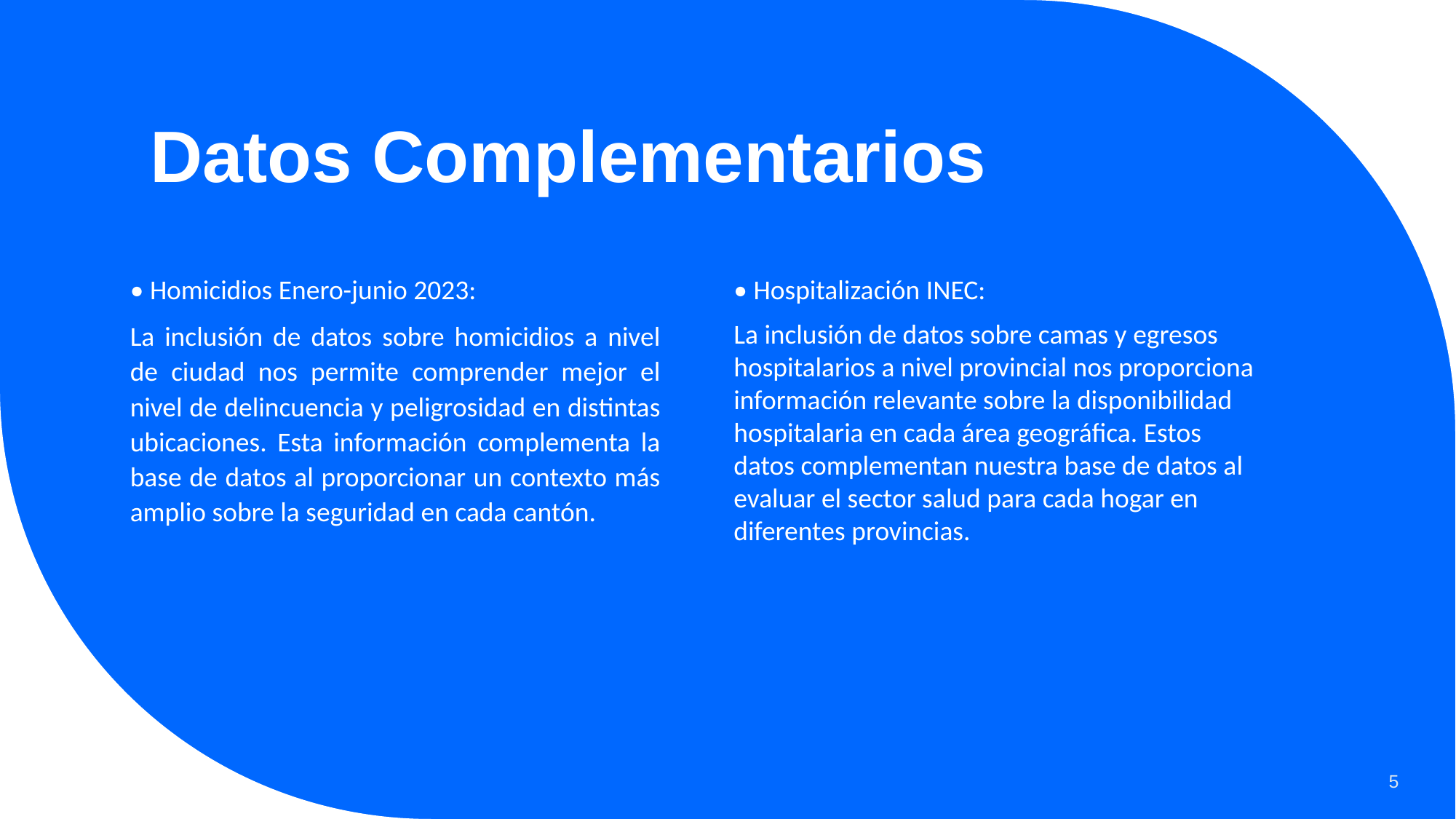

# Datos Complementarios
• Homicidios Enero-junio 2023:
La inclusión de datos sobre homicidios a nivel de ciudad nos permite comprender mejor el nivel de delincuencia y peligrosidad en distintas ubicaciones. Esta información complementa la base de datos al proporcionar un contexto más amplio sobre la seguridad en cada cantón.
• Hospitalización INEC:
La inclusión de datos sobre camas y egresos hospitalarios a nivel provincial nos proporciona información relevante sobre la disponibilidad hospitalaria en cada área geográfica. Estos datos complementan nuestra base de datos al evaluar el sector salud para cada hogar en diferentes provincias.
5